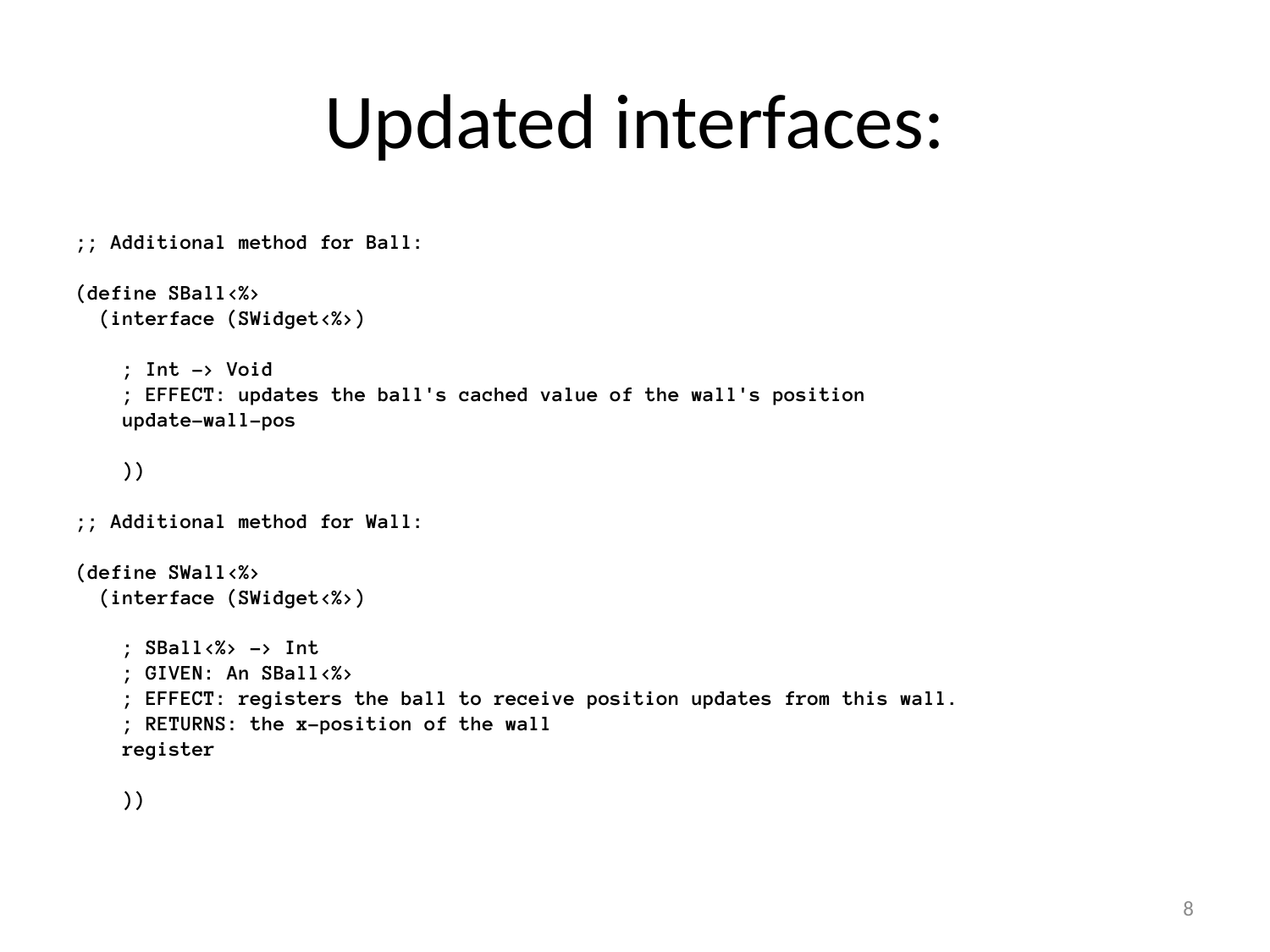

# Updated interfaces:
;; Additional method for Ball:

(define SBall<%>
  (interface (SWidget<%>)

    ; Int -> Void
    ; EFFECT: updates the ball's cached value of the wall's position
    update-wall-pos

    ))

;; Additional method for Wall:

(define SWall<%>
  (interface (SWidget<%>)

    ; SBall<%> -> Int
    ; GIVEN: An SBall<%>
    ; EFFECT: registers the ball to receive position updates from this wall.
    ; RETURNS: the x-position of the wall
    register

    ))

8